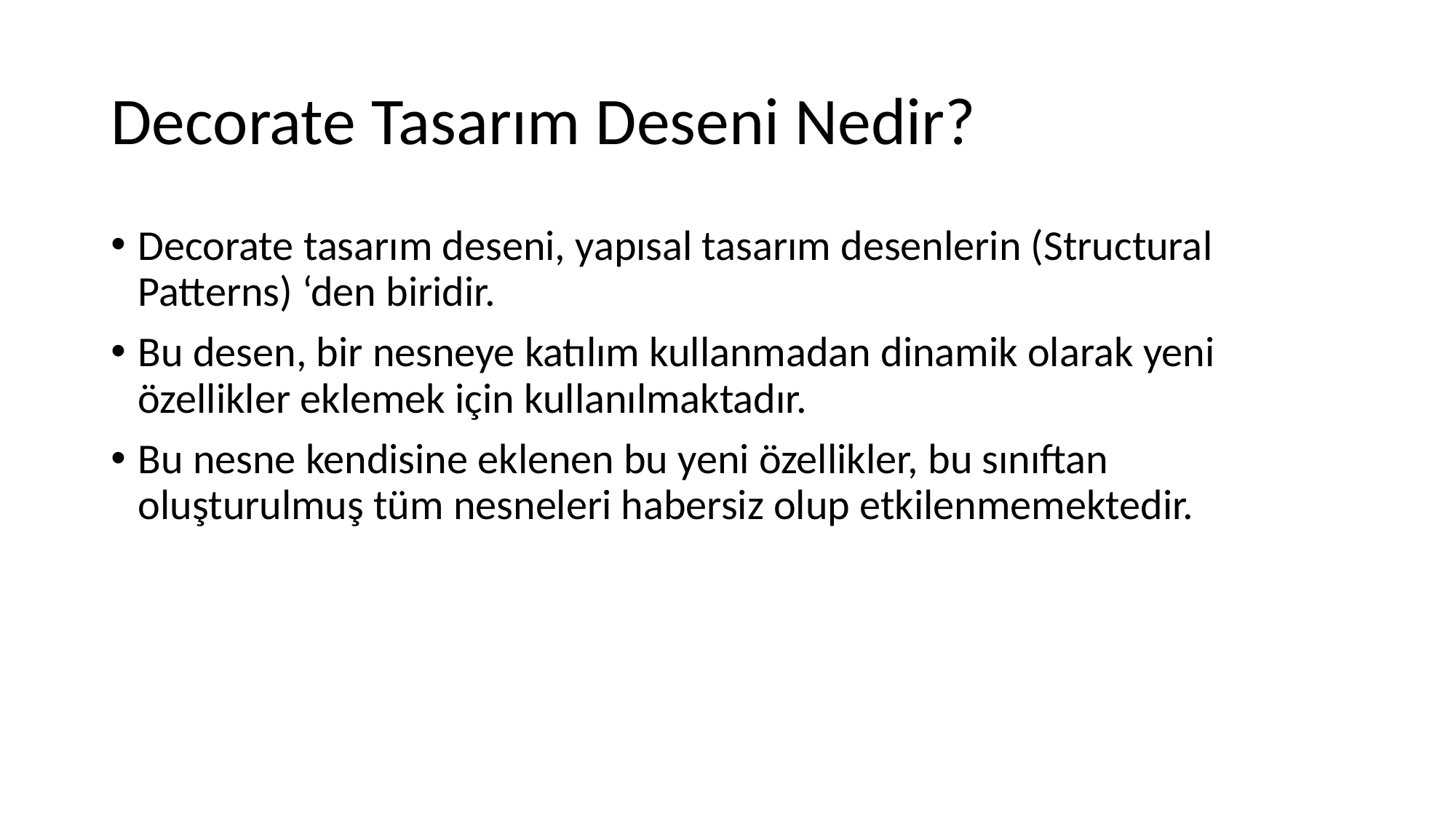

# Decorate Tasarım Deseni Nedir?
Decorate tasarım deseni, yapısal tasarım desenlerin (Structural Patterns) ‘den biridir.
Bu desen, bir nesneye katılım kullanmadan dinamik olarak yeni özellikler eklemek için kullanılmaktadır.
Bu nesne kendisine eklenen bu yeni özellikler, bu sınıftan oluşturulmuş tüm nesneleri habersiz olup etkilenmemektedir.